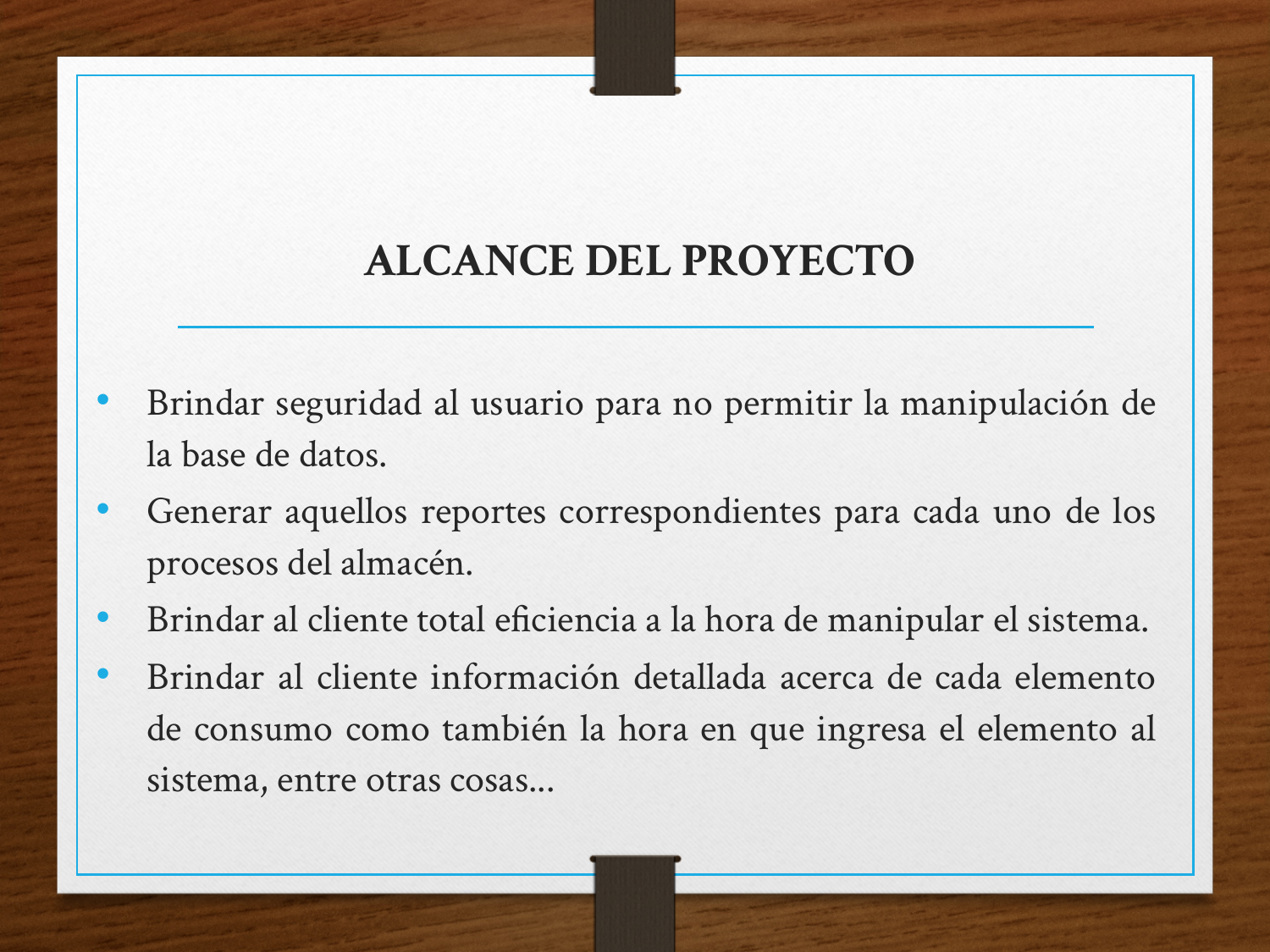

# ALCANCE DEL PROYECTO

Brindar seguridad al usuario para no permitir la manipulación de la base de datos.
Generar aquellos reportes correspondientes para cada uno de los procesos del almacén.
Brindar al cliente total eficiencia a la hora de manipular el sistema.
Brindar al cliente información detallada acerca de cada elemento de consumo como también la hora en que ingresa el elemento al sistema, entre otras cosas...